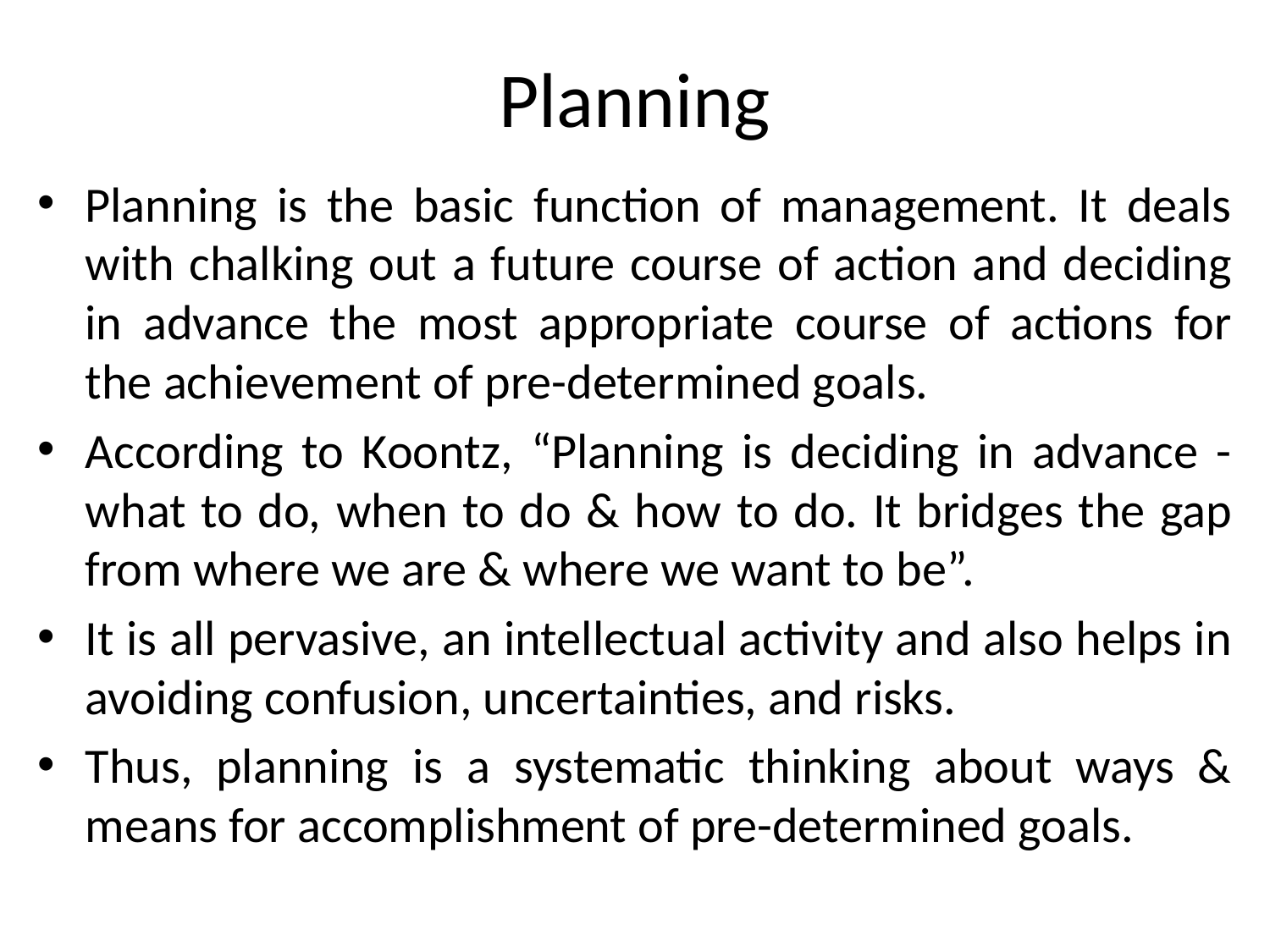

# Planning
Planning is the basic function of management. It deals with chalking out a future course of action and deciding in advance the most appropriate course of actions for the achievement of pre-determined goals.
According to Koontz, “Planning is deciding in advance - what to do, when to do & how to do. It bridges the gap from where we are & where we want to be”.
It is all pervasive, an intellectual activity and also helps in avoiding confusion, uncertainties, and risks.
Thus, planning is a systematic thinking about ways & means for accomplishment of pre-determined goals.